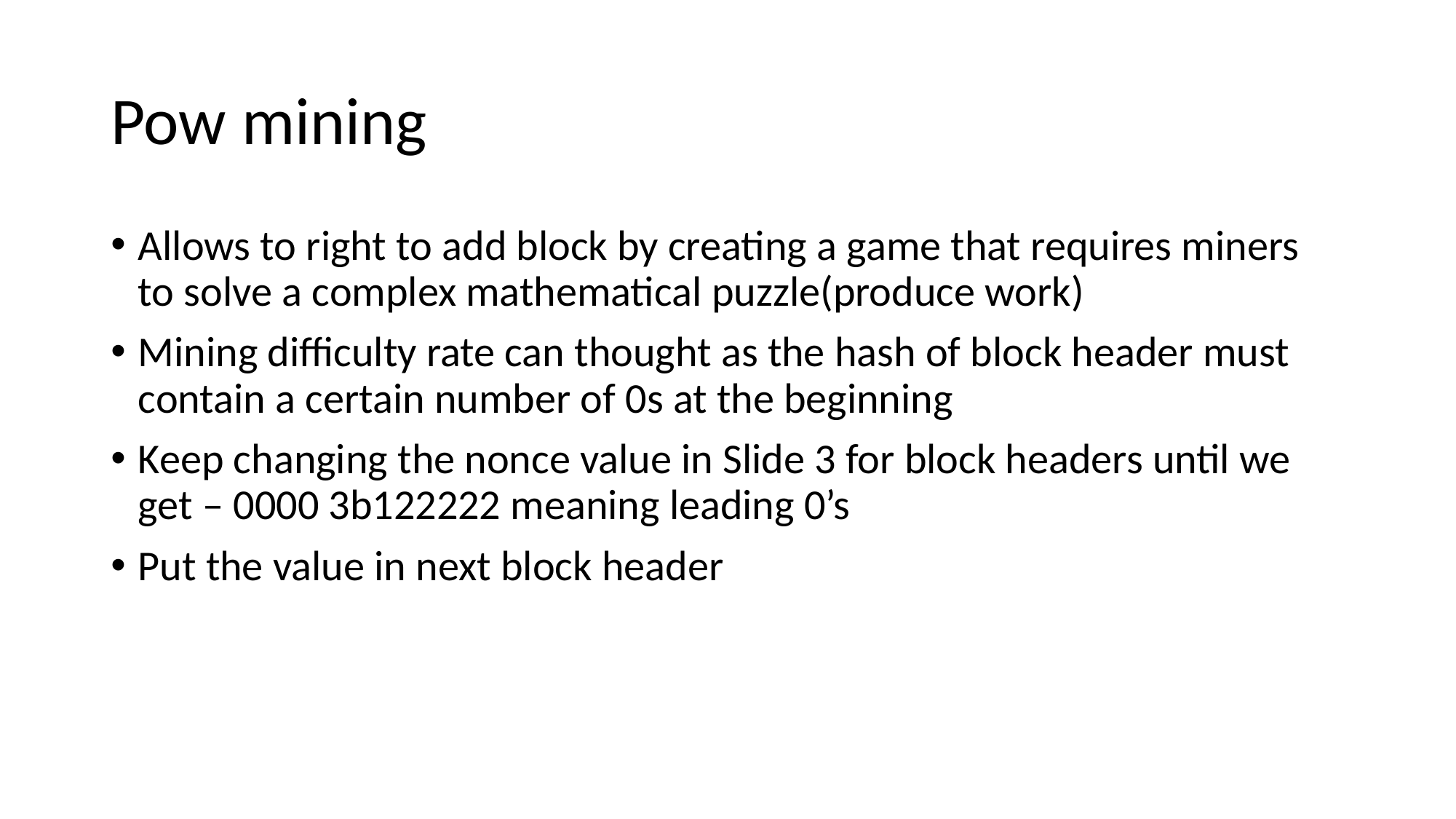

# Pow mining
Allows to right to add block by creating a game that requires miners to solve a complex mathematical puzzle(produce work)
Mining difficulty rate can thought as the hash of block header must contain a certain number of 0s at the beginning
Keep changing the nonce value in Slide 3 for block headers until we get – 0000 3b122222 meaning leading 0’s
Put the value in next block header